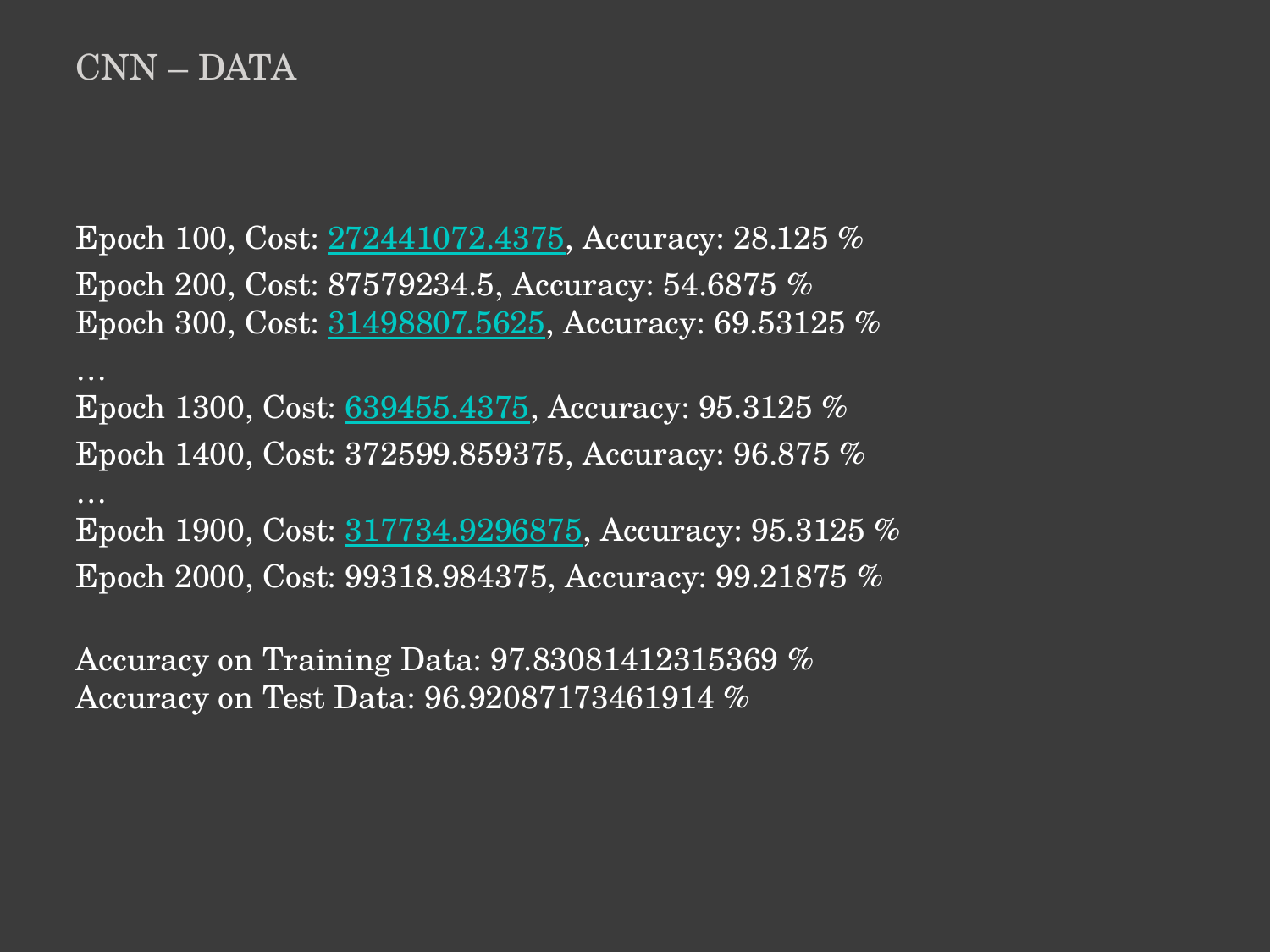

# CNN – Data
Epoch 100, Cost: 272441072.4375, Accuracy: 28.125 %
Epoch 200, Cost: 87579234.5, Accuracy: 54.6875 %
Epoch 300, Cost: 31498807.5625, Accuracy: 69.53125 %
…
Epoch 1300, Cost: 639455.4375, Accuracy: 95.3125 %
Epoch 1400, Cost: 372599.859375, Accuracy: 96.875 %
…
Epoch 1900, Cost: 317734.9296875, Accuracy: 95.3125 %
Epoch 2000, Cost: 99318.984375, Accuracy: 99.21875 %
Accuracy on Training Data: 97.83081412315369 %
Accuracy on Test Data: 96.92087173461914 %